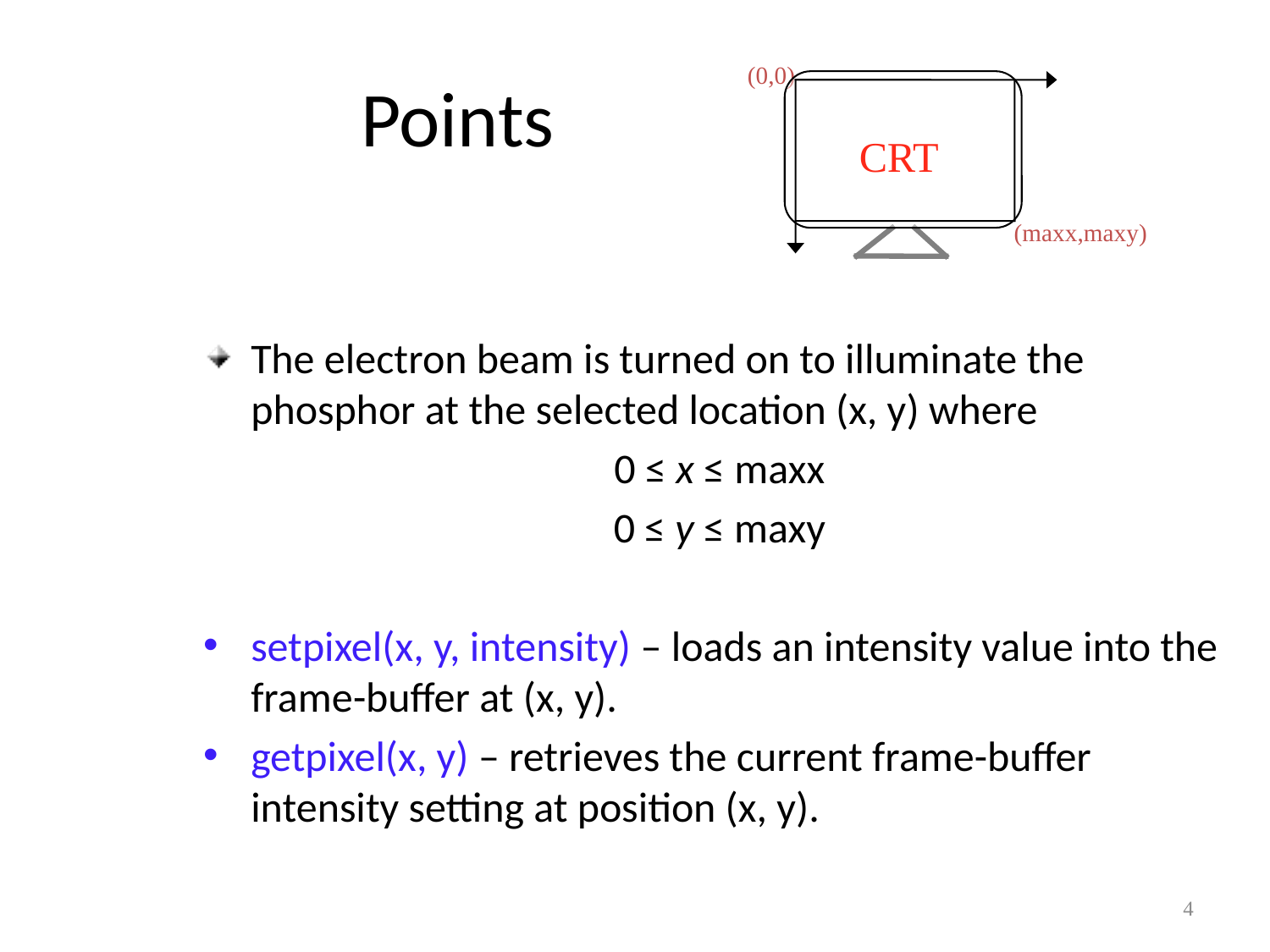

# Points
(0,0)

(maxx,maxy)
CRT
The electron beam is turned on to illuminate the phosphor at the selected location (x, y) where
0 ≤ x ≤ maxx
0 ≤ y ≤ maxy

setpixel(x, y, intensity) – loads an intensity value into the frame-buffer at (x, y).
getpixel(x, y) – retrieves the current frame-buffer intensity setting at position (x, y).

4